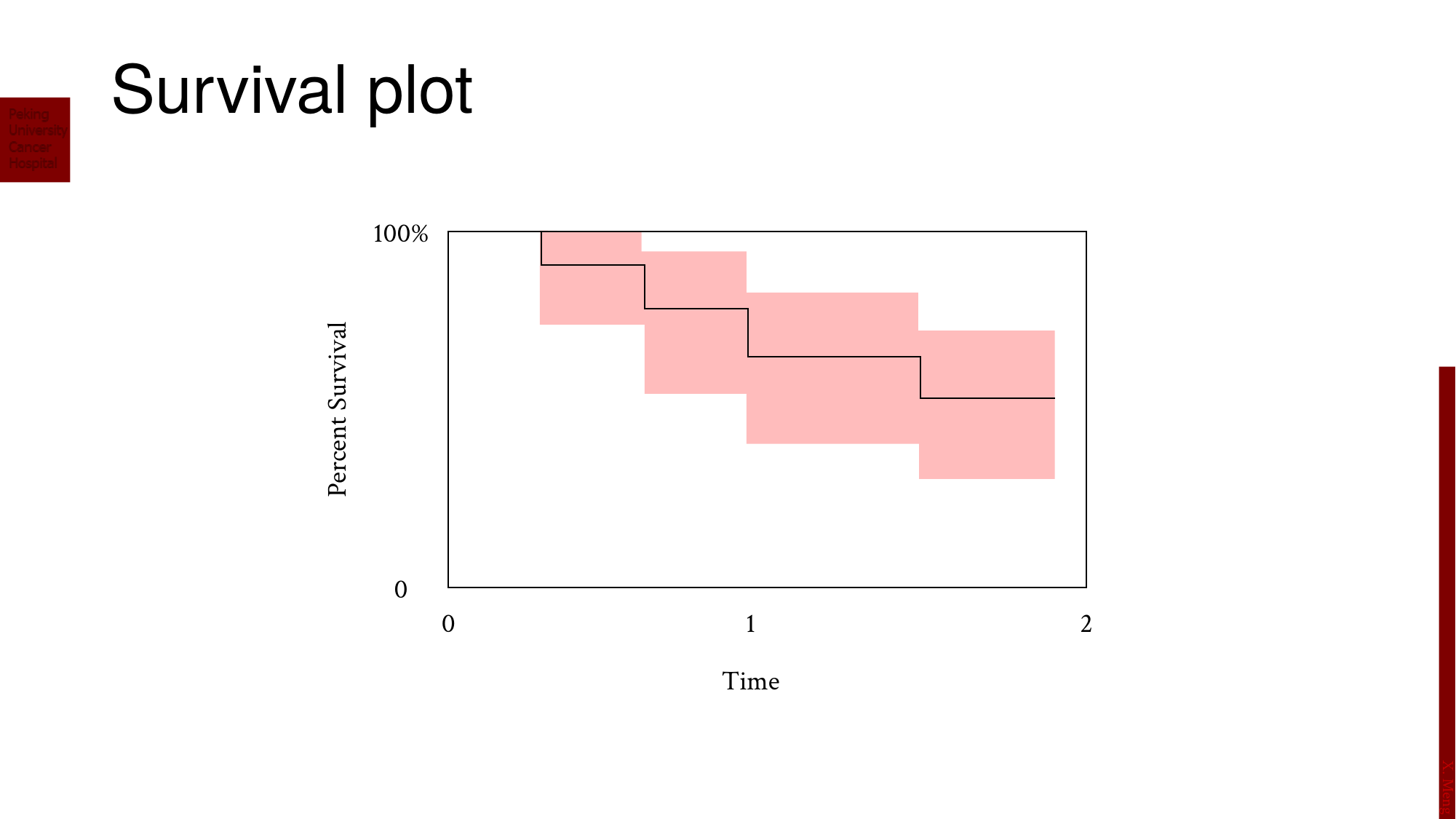

# Survival plot
100%

Percent Survival
0
0
1
2
Time